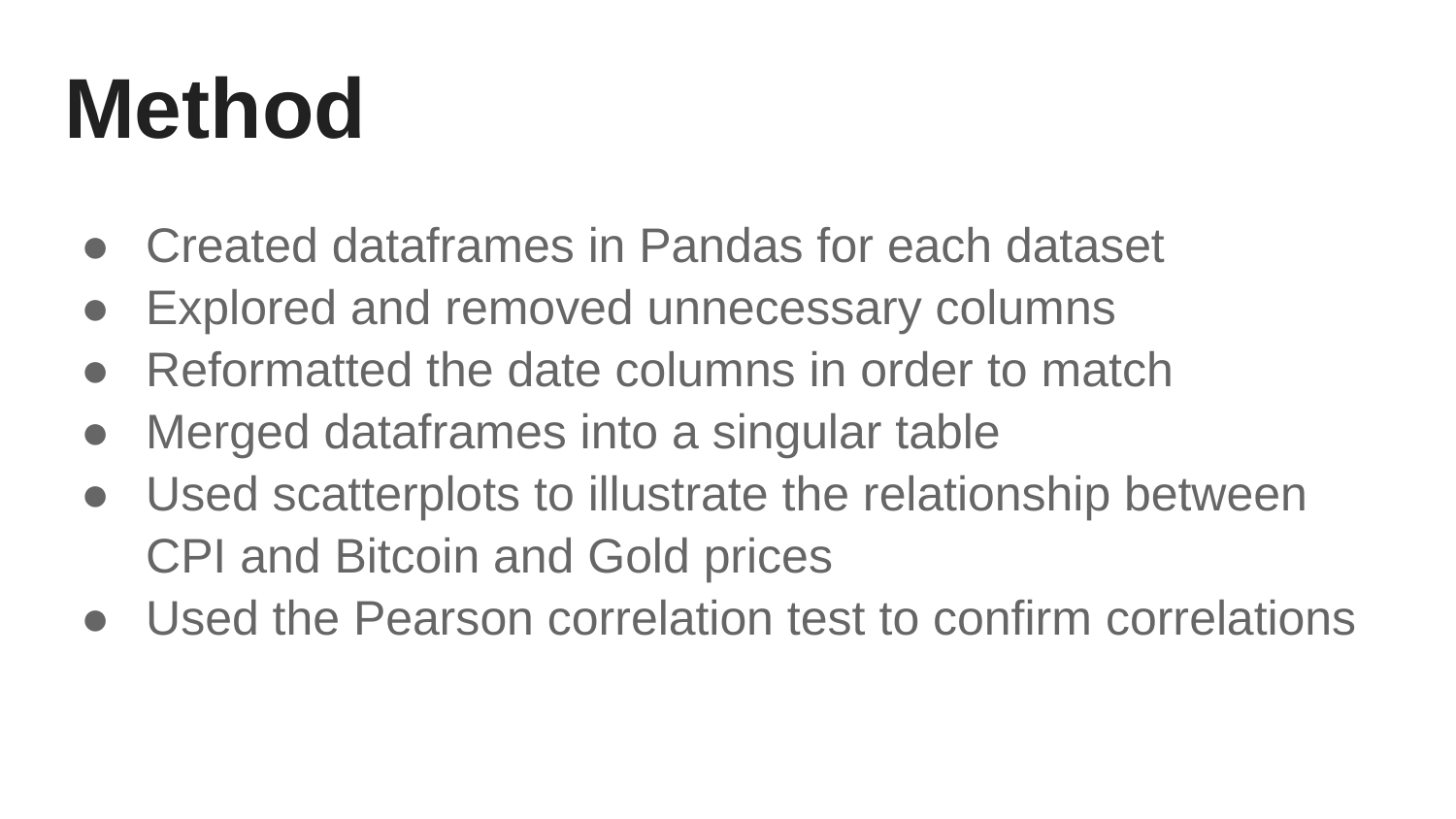

# Method
Created dataframes in Pandas for each dataset
Explored and removed unnecessary columns
Reformatted the date columns in order to match
Merged dataframes into a singular table
Used scatterplots to illustrate the relationship between CPI and Bitcoin and Gold prices
Used the Pearson correlation test to confirm correlations